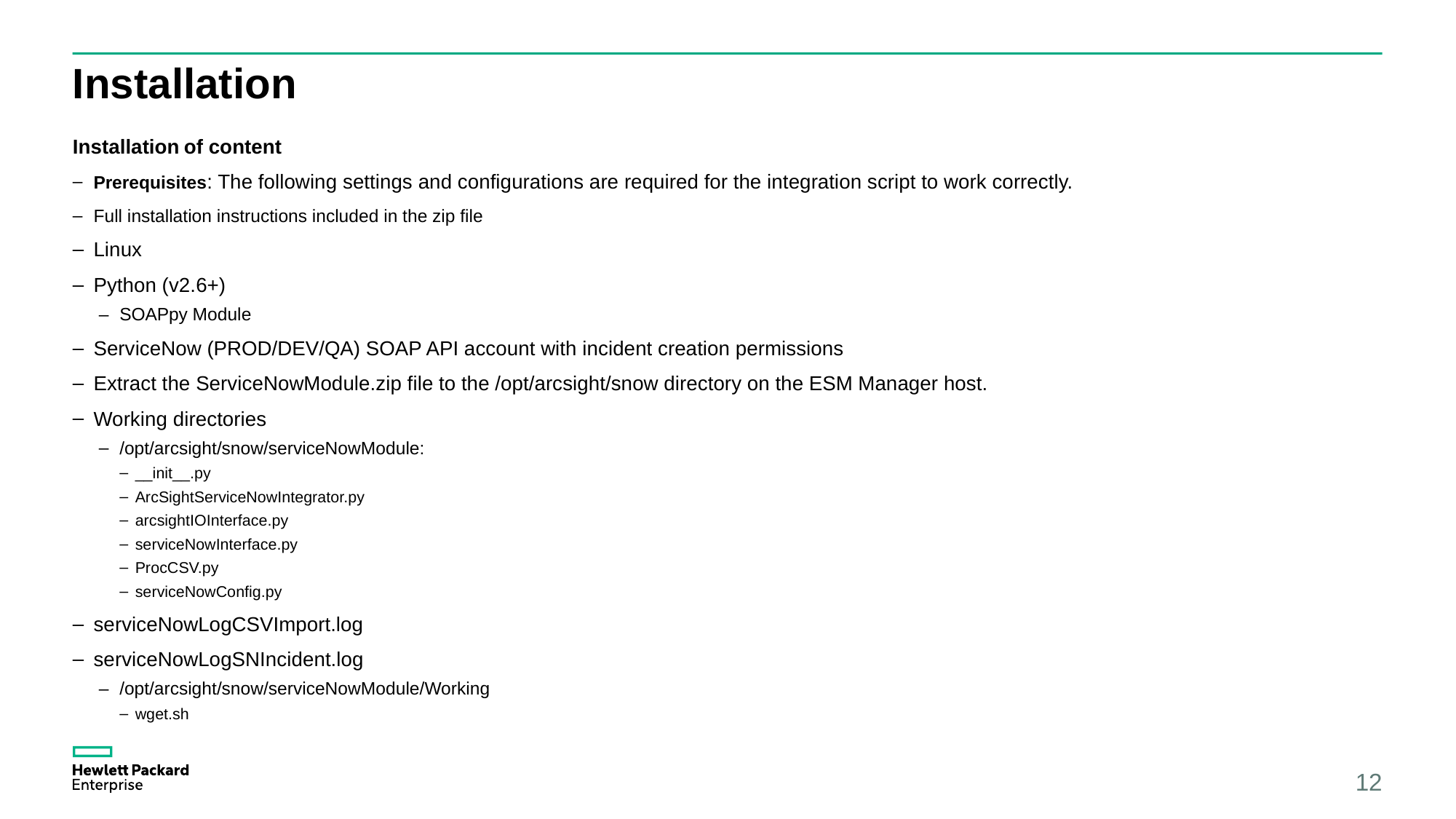

# Installation
Installation of content
Prerequisites: The following settings and configurations are required for the integration script to work correctly.
Full installation instructions included in the zip file
Linux
Python (v2.6+)
SOAPpy Module
ServiceNow (PROD/DEV/QA) SOAP API account with incident creation permissions
Extract the ServiceNowModule.zip file to the /opt/arcsight/snow directory on the ESM Manager host.
Working directories
/opt/arcsight/snow/serviceNowModule:
__init__.py
ArcSightServiceNowIntegrator.py
arcsightIOInterface.py
serviceNowInterface.py
ProcCSV.py
serviceNowConfig.py
serviceNowLogCSVImport.log
serviceNowLogSNIncident.log
/opt/arcsight/snow/serviceNowModule/Working
wget.sh
12